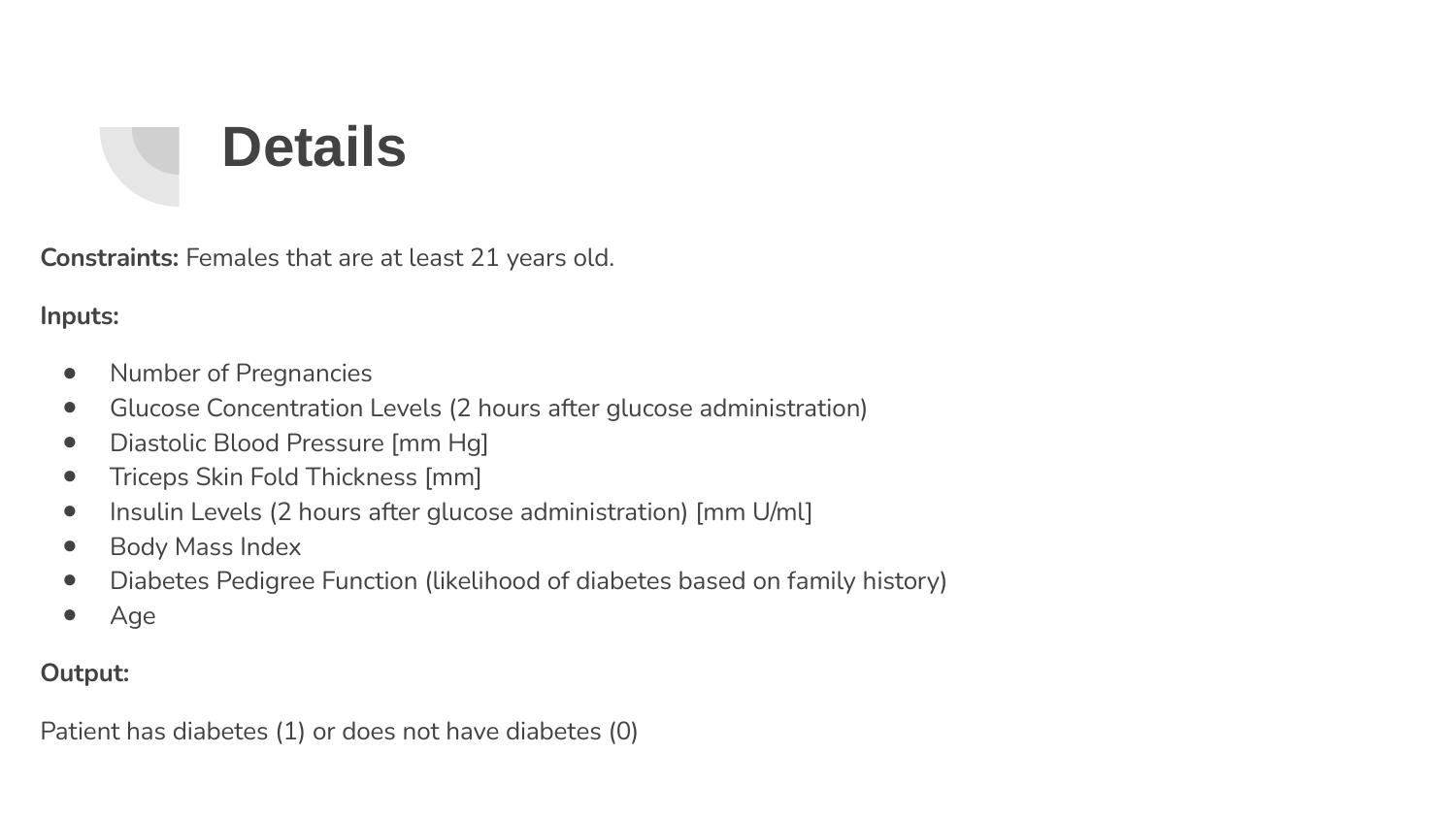

# Details
Constraints: Females that are at least 21 years old.
Inputs:
Number of Pregnancies
Glucose Concentration Levels (2 hours after glucose administration)
Diastolic Blood Pressure [mm Hg]
Triceps Skin Fold Thickness [mm]
Insulin Levels (2 hours after glucose administration) [mm U/ml]
Body Mass Index
Diabetes Pedigree Function (likelihood of diabetes based on family history)
Age
Output:
Patient has diabetes (1) or does not have diabetes (0)